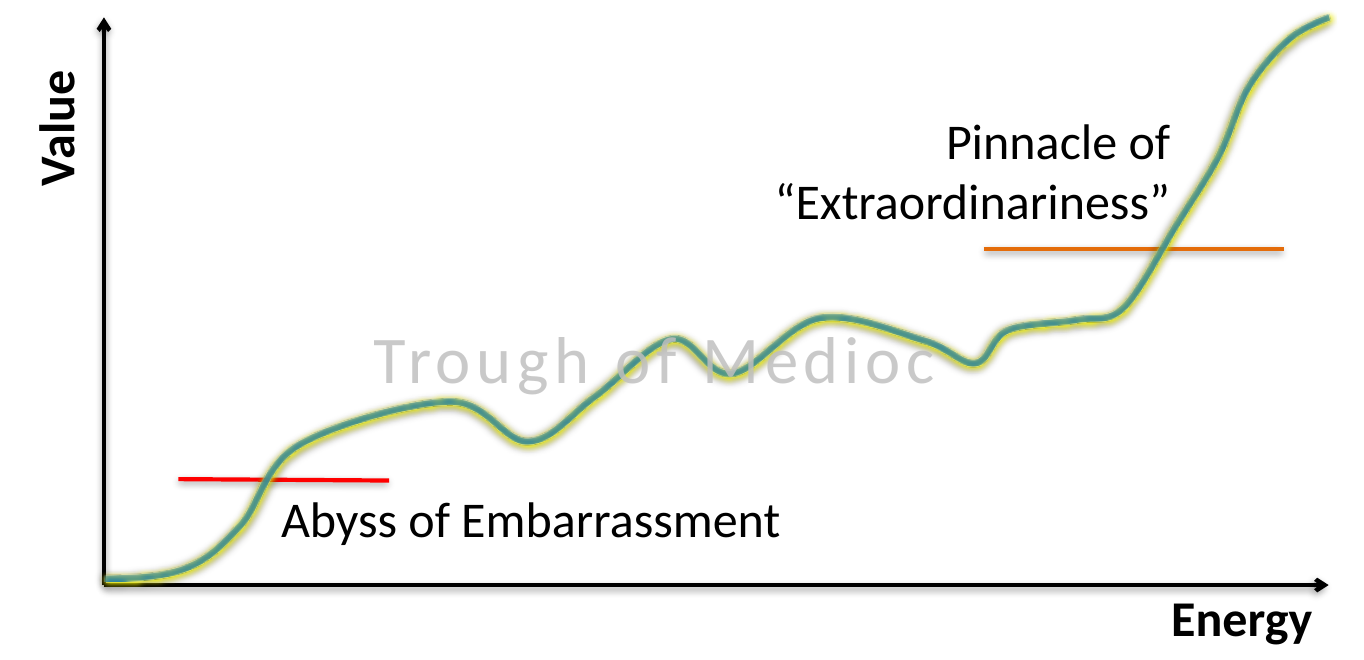

Value
Pinnacle of “Extraordinariness”
Trough of Mediocrity
Abyss of Embarrassment
Energy